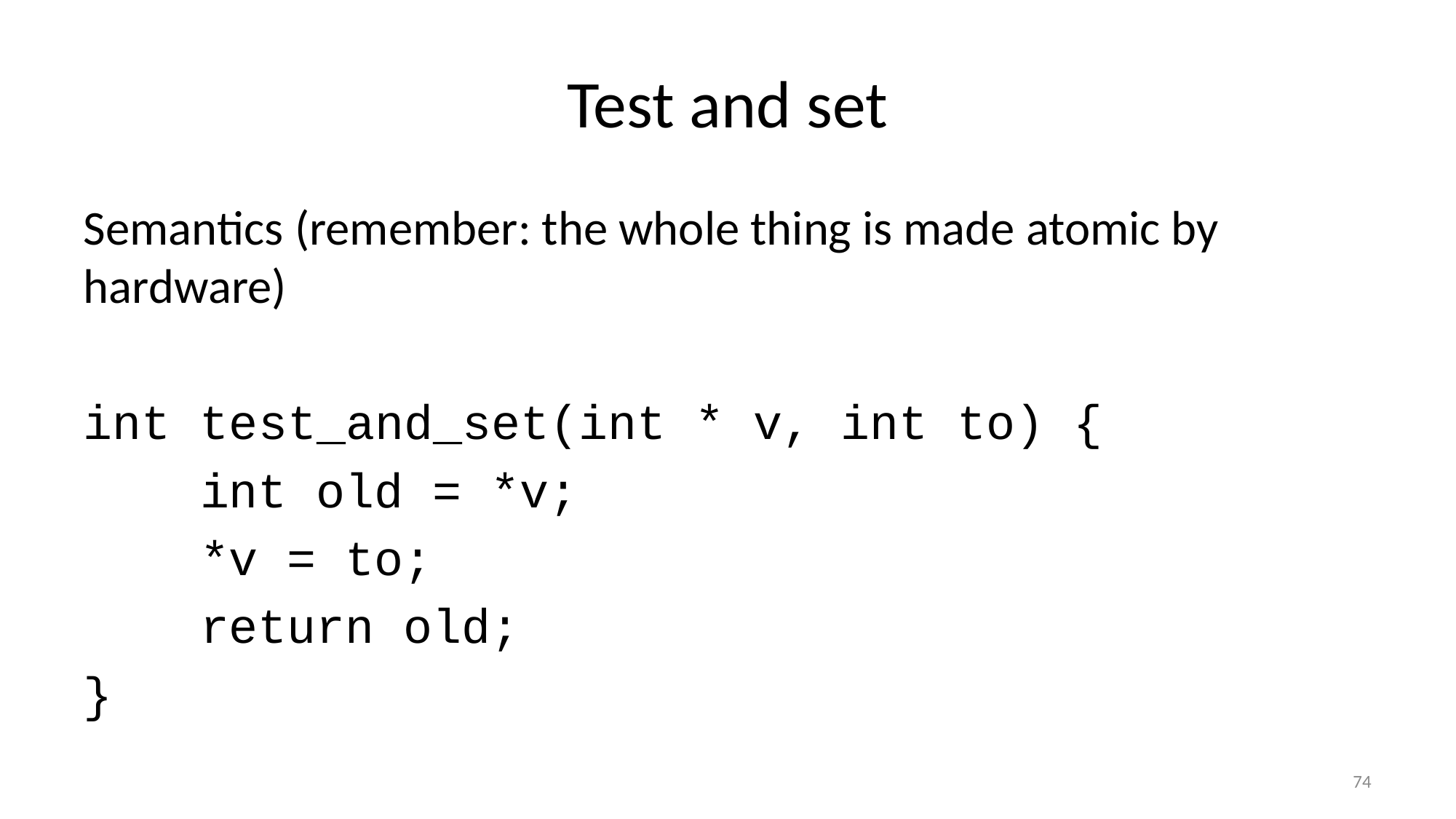

# Test and set
Semantics (remember: the whole thing is made atomic by hardware)

int test_and_set(int * v, int to) {
    int old = *v;
    *v = to;
    return old;
}

74